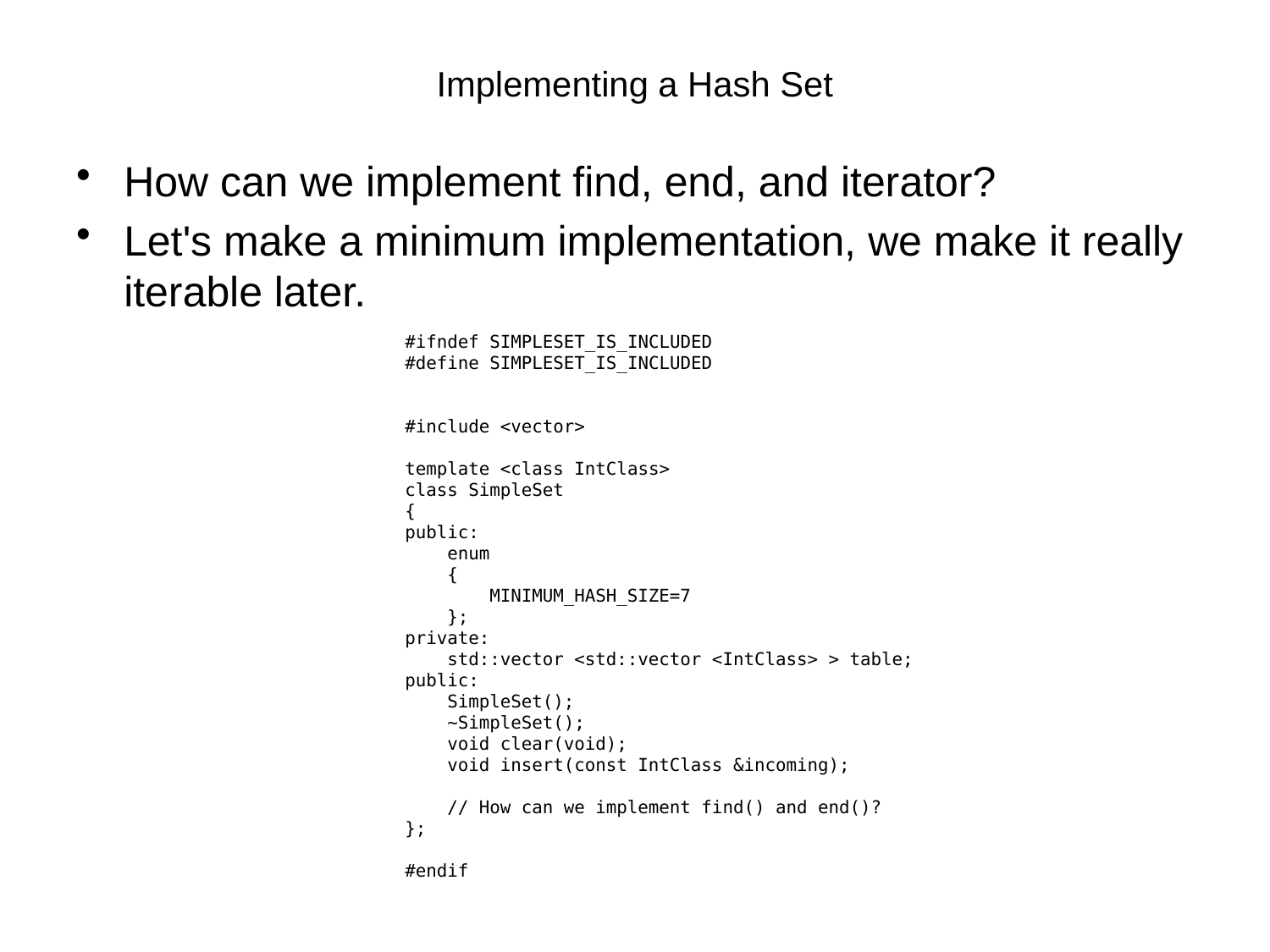

# Implementing a Hash Set
How can we implement find, end, and iterator?
Let's make a minimum implementation, we make it really iterable later.
#ifndef SIMPLESET_IS_INCLUDED
#define SIMPLESET_IS_INCLUDED

#include <vector>

template <class IntClass>
class SimpleSet
{
public:
    enum
    {
        MINIMUM_HASH_SIZE=7
    };
private:
    std::vector <std::vector <IntClass> > table;
public:
    SimpleSet();
    ~SimpleSet();
    void clear(void);
    void insert(const IntClass &incoming);

    // How can we implement find() and end()?
};

#endif